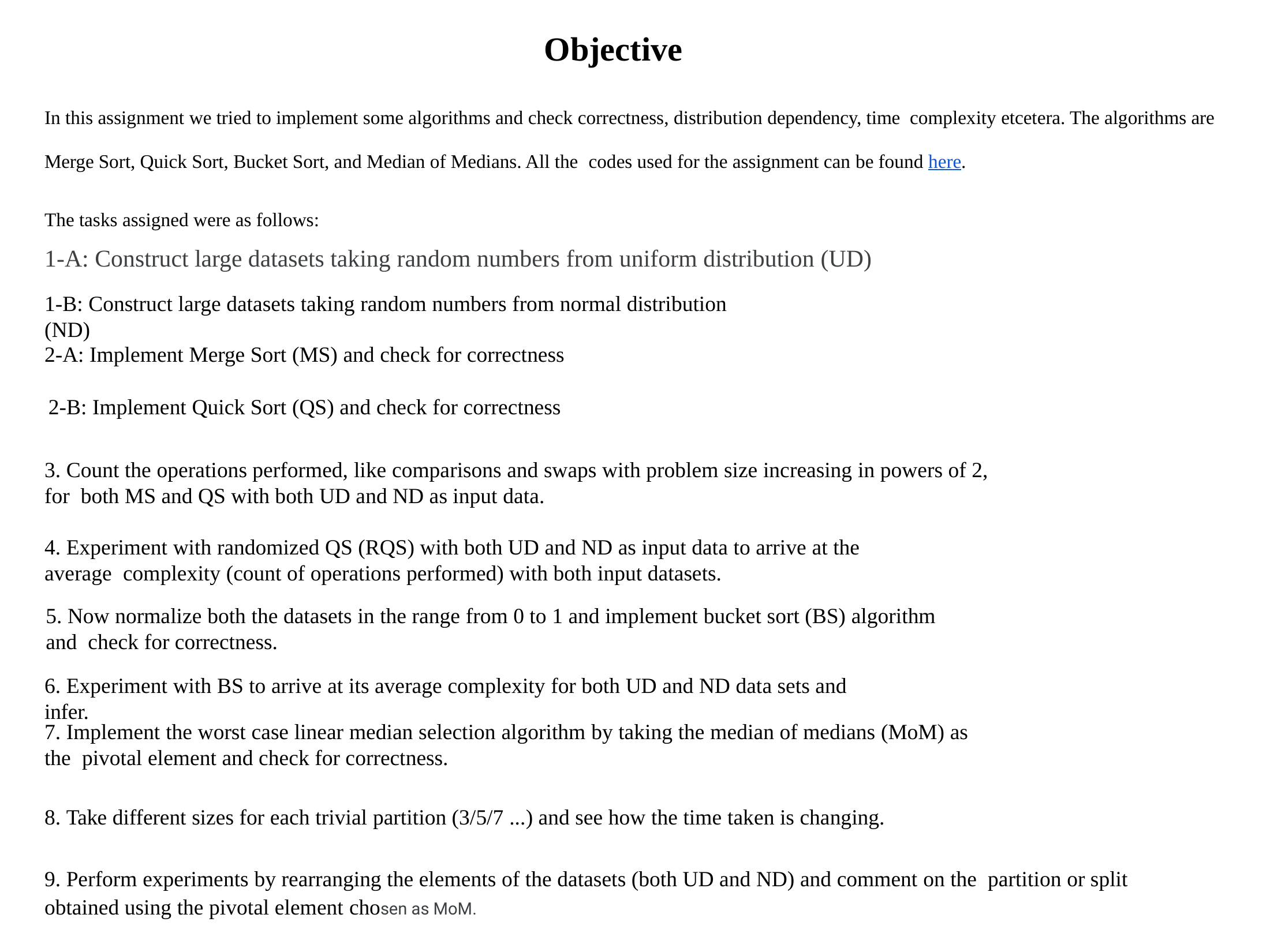

Objective

In this assignment we tried to implement some algorithms and check correctness, distribution dependency, time  complexity etcetera. The algorithms are Merge Sort, Quick Sort, Bucket Sort, and Median of Medians. All the  codes used for the assignment can be found here.

The tasks assigned were as follows:
1-A: Construct large datasets taking random numbers from uniform distribution (UD)
1-B: Construct large datasets taking random numbers from normal distribution (ND)
2-A: Implement Merge Sort (MS) and check for correctness
2-B: Implement Quick Sort (QS) and check for correctness
3. Count the operations performed, like comparisons and swaps with problem size increasing in powers of 2, for  both MS and QS with both UD and ND as input data.
4. Experiment with randomized QS (RQS) with both UD and ND as input data to arrive at the average  complexity (count of operations performed) with both input datasets.
5. Now normalize both the datasets in the range from 0 to 1 and implement bucket sort (BS) algorithm and  check for correctness.
6. Experiment with BS to arrive at its average complexity for both UD and ND data sets and infer.
7. Implement the worst case linear median selection algorithm by taking the median of medians (MoM) as the  pivotal element and check for correctness.
8. Take different sizes for each trivial partition (3/5/7 ...) and see how the time taken is changing.
9. Perform experiments by rearranging the elements of the datasets (both UD and ND) and comment on the  partition or split obtained using the pivotal element chosen as MoM.